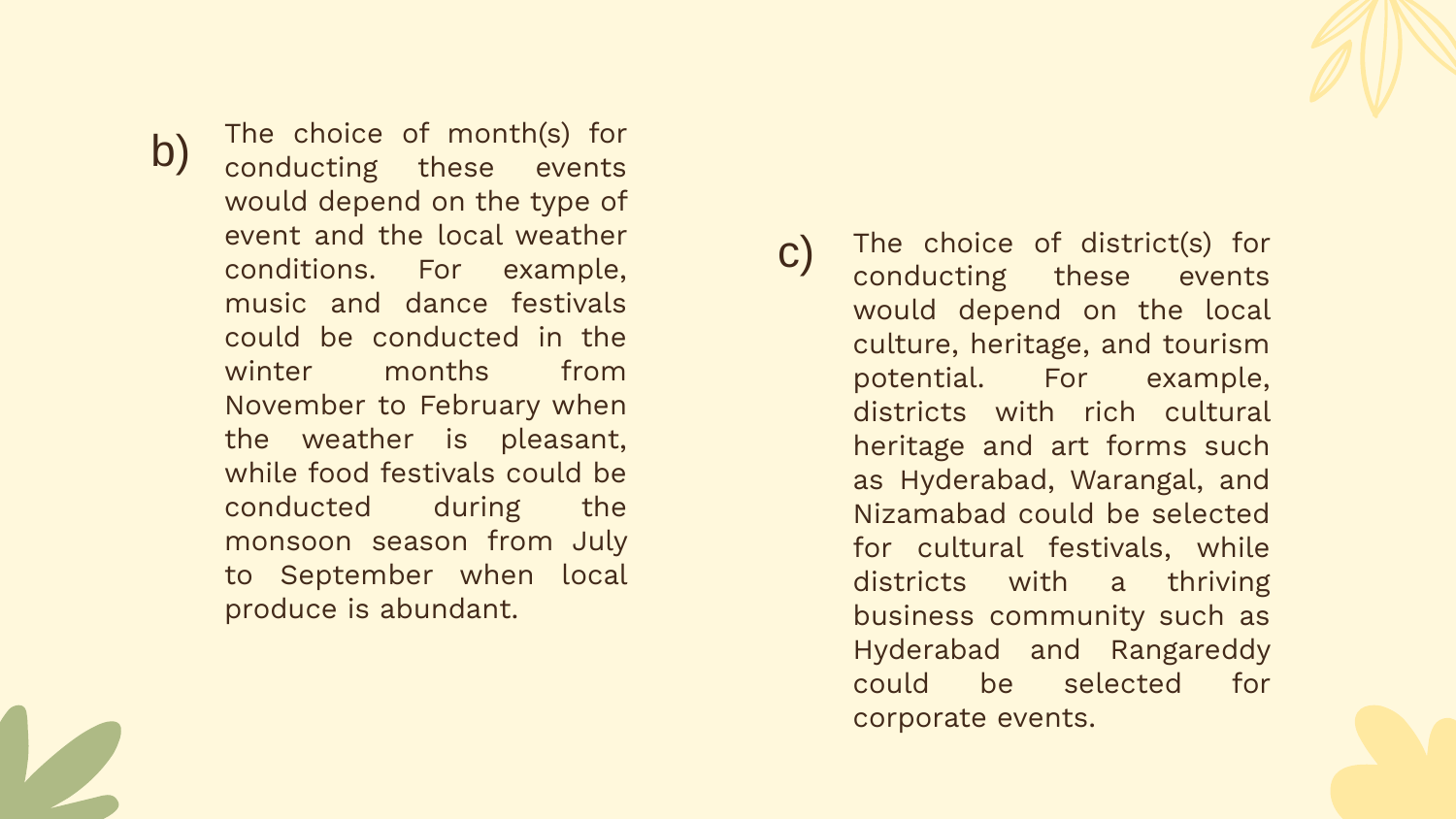

The choice of month(s) for conducting these events would depend on the type of event and the local weather conditions. For example, music and dance festivals could be conducted in the winter months from November to February when the weather is pleasant, while food festivals could be conducted during the monsoon season from July to September when local produce is abundant.
b)
c)
The choice of district(s) for conducting these events would depend on the local culture, heritage, and tourism potential. For example, districts with rich cultural heritage and art forms such as Hyderabad, Warangal, and Nizamabad could be selected for cultural festivals, while districts with a thriving business community such as Hyderabad and Rangareddy could be selected for corporate events.